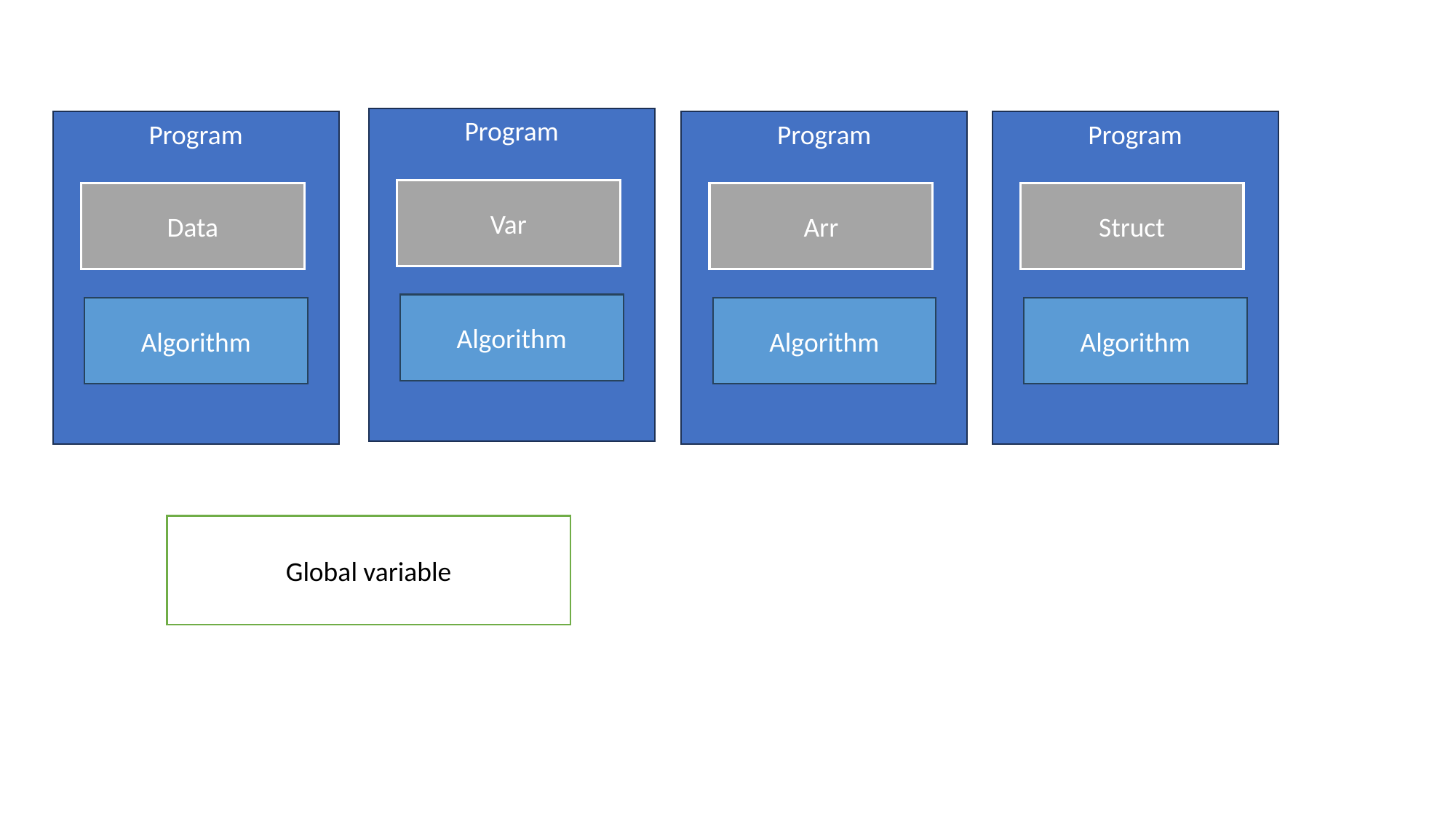

Program
Var
Algorithm
Program
Data
Algorithm
Program
Arr
Algorithm
Program
Struct
Algorithm
Global variable